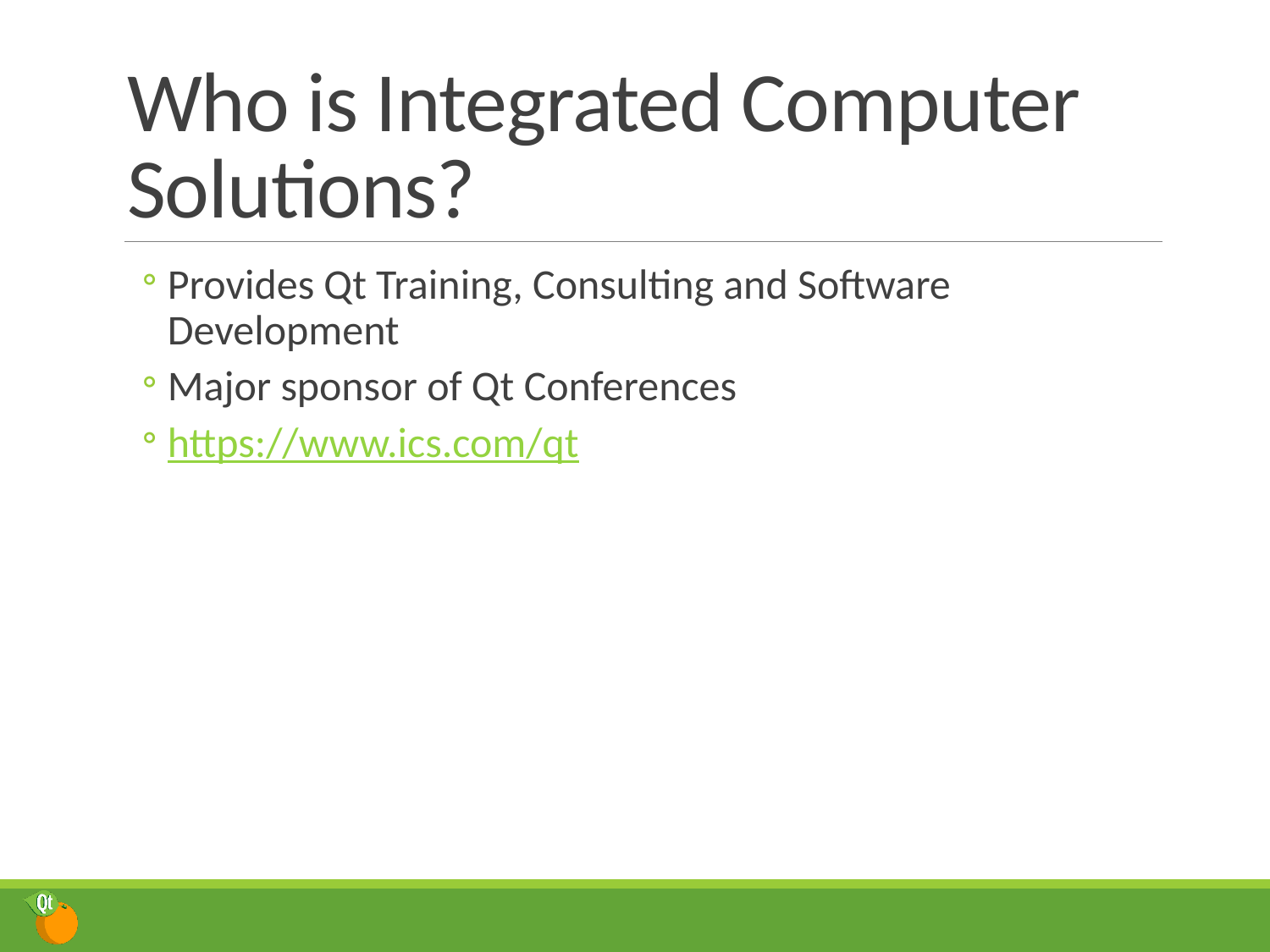

# Who is Integrated Computer Solutions?
Provides Qt Training, Consulting and Software Development
Major sponsor of Qt Conferences
https://www.ics.com/qt